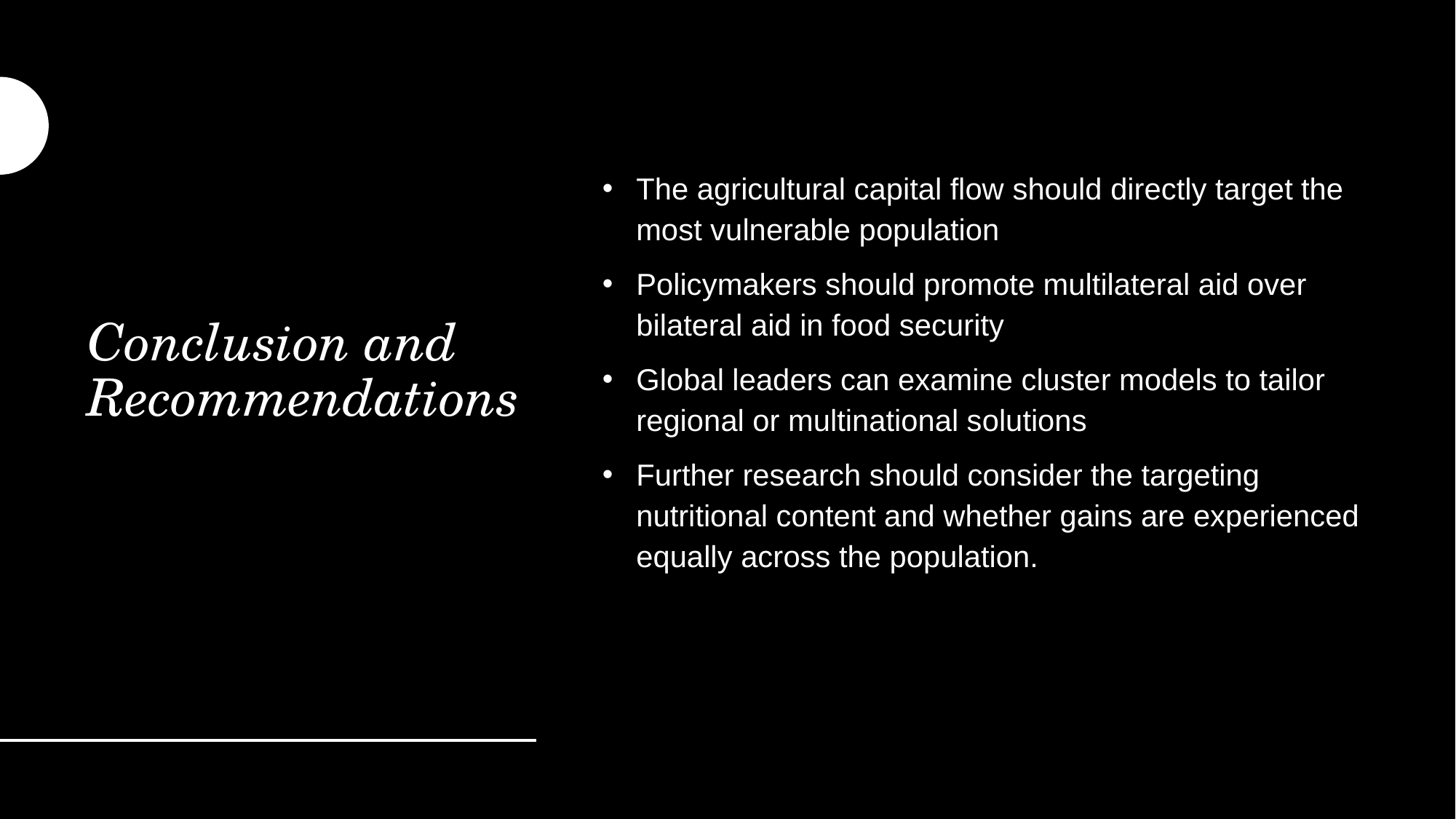

# Conclusion and Recommendations

The agricultural capital flow should directly target the most vulnerable population
Policymakers should promote multilateral aid over bilateral aid in food security
Global leaders can examine cluster models to tailor regional or multinational solutions
Further research should consider the targeting nutritional content and whether gains are experienced equally across the population.